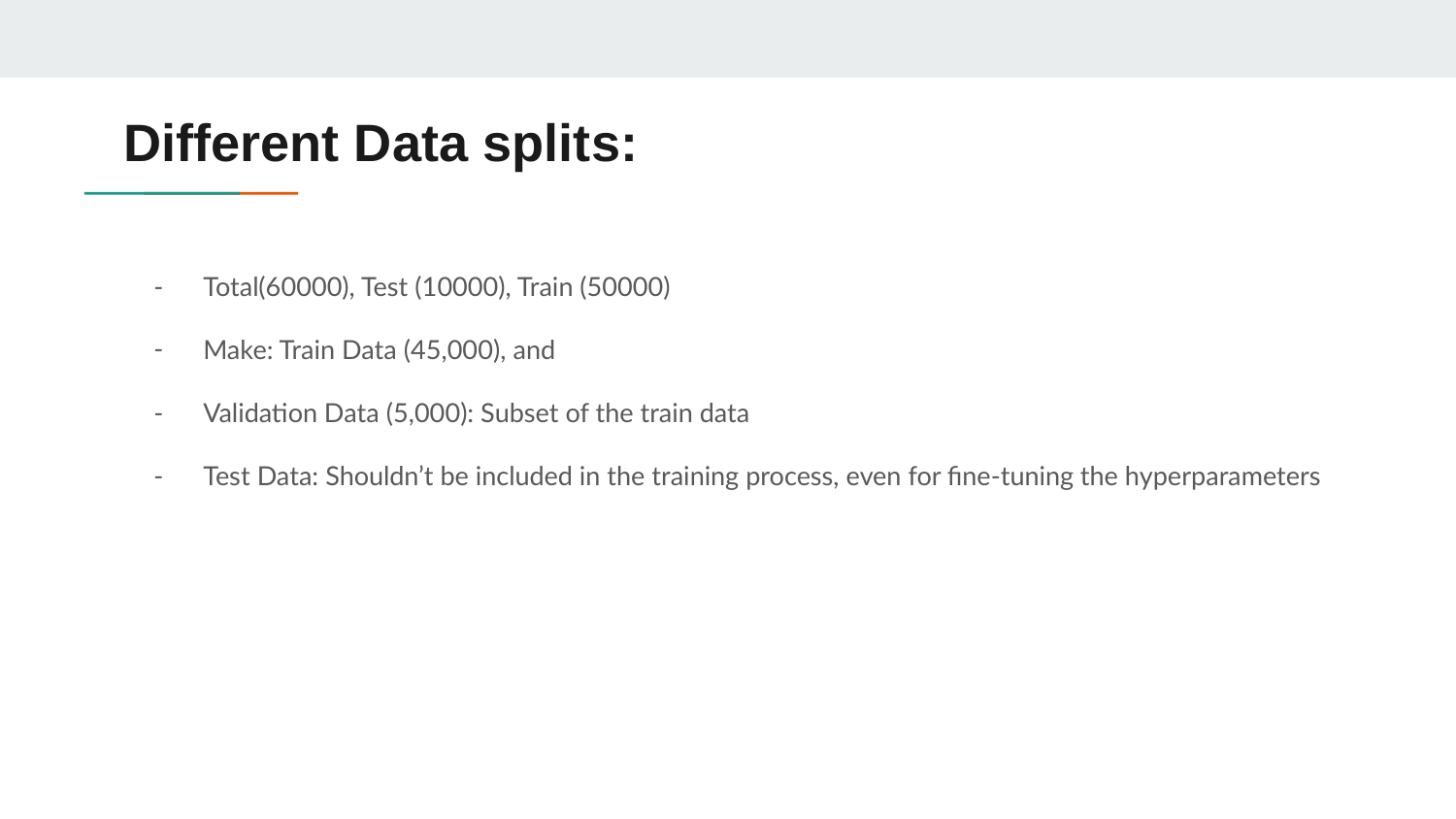

# Different Data splits:
Total(60000), Test (10000), Train (50000)
Make: Train Data (45,000), and
Validation Data (5,000): Subset of the train data
Test Data: Shouldn’t be included in the training process, even for fine-tuning the hyperparameters